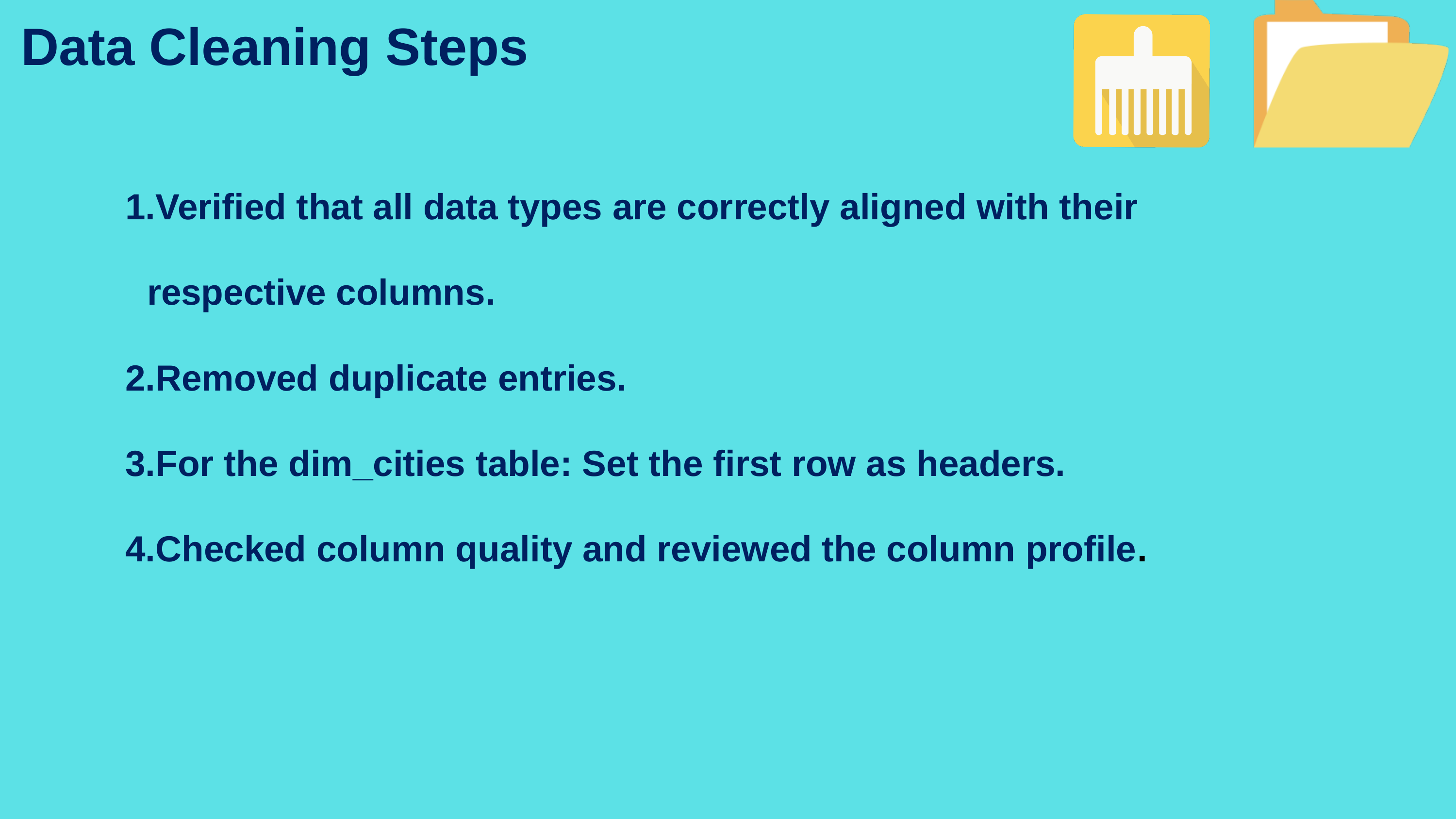

Data Cleaning Steps

Verified that all data types are correctly aligned with their respective columns.
Removed duplicate entries.
For the dim_cities table: Set the first row as headers.
Checked column quality and reviewed the column profile.